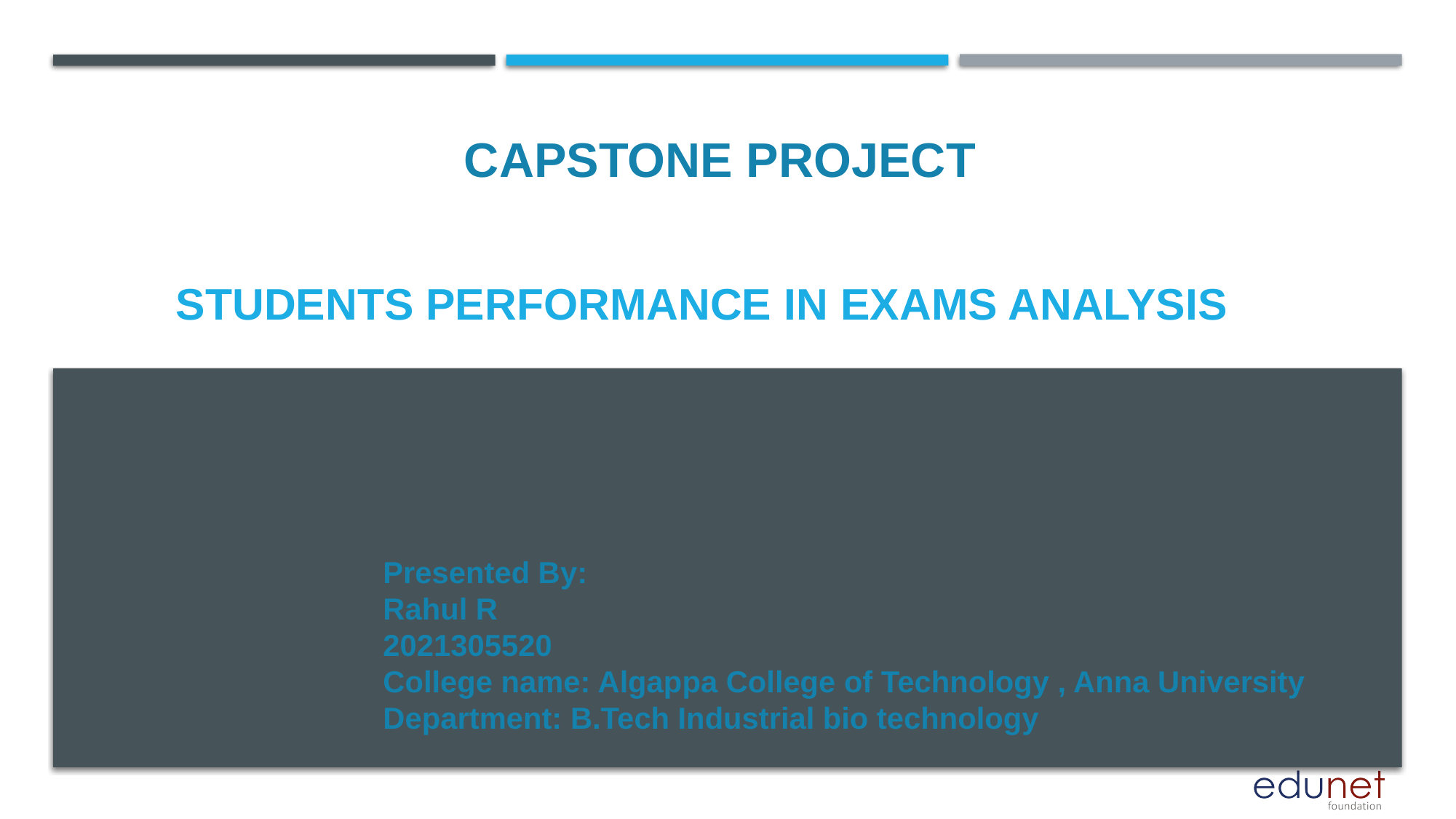

CAPSTONE PROJECT
# STUDENTS PERFORMANCE IN EXAMS ANALYSIS
Presented By:
Rahul R
2021305520
College name: Algappa College of Technology , Anna University
Department: B.Tech Industrial bio technology